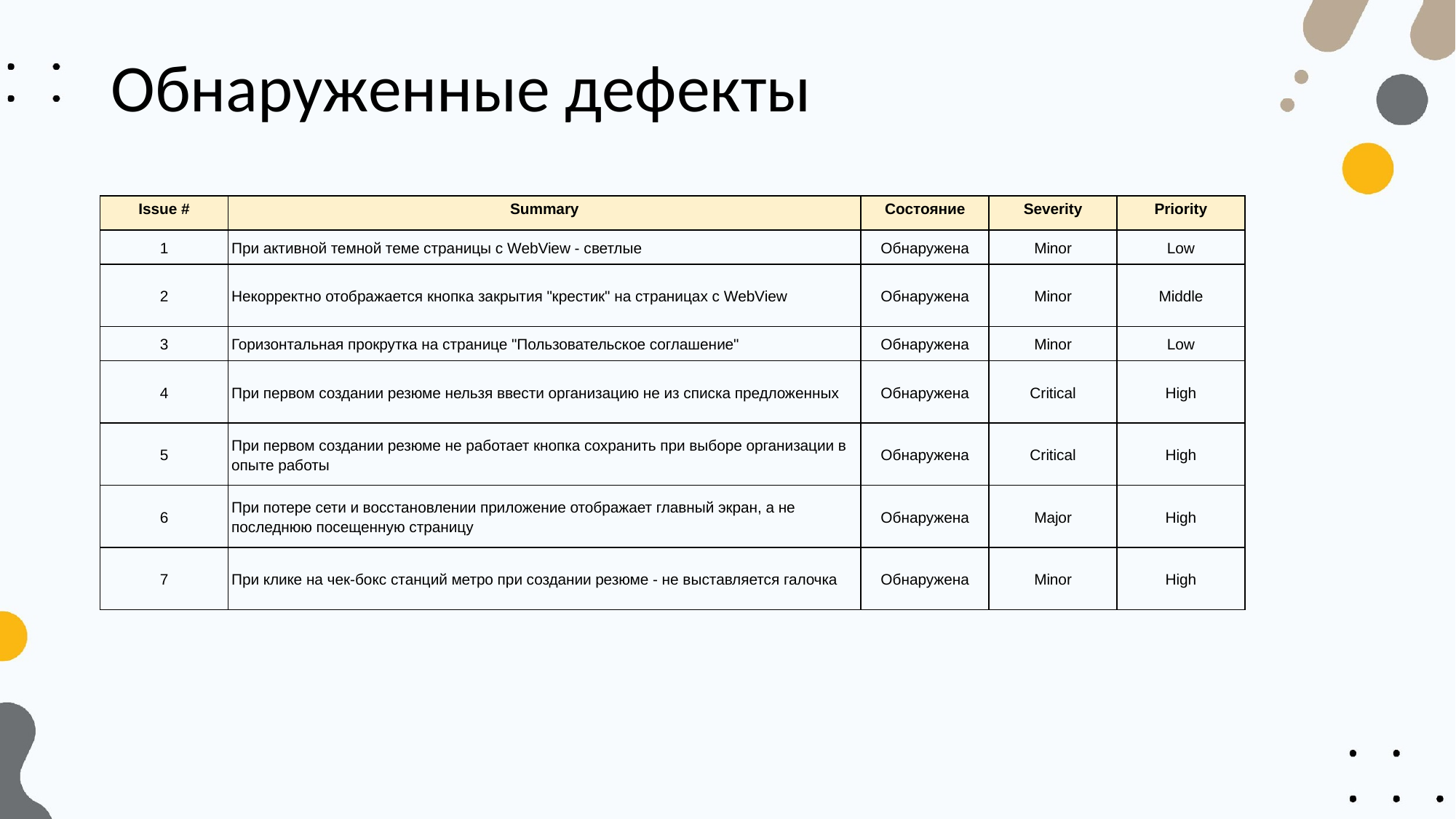

# Обнаруженные дефекты
| Issue # | Summary | Состояние | Severity | Priority |
| --- | --- | --- | --- | --- |
| 1 | При активной темной теме страницы с WebView - светлые | Обнаружена | Minor | Low |
| 2 | Некорректно отображается кнопка закрытия "крестик" на страницах с WebView | Обнаружена | Minor | Middle |
| 3 | Горизонтальная прокрутка на странице "Пользовательское соглашение" | Обнаружена | Minor | Low |
| 4 | При первом создании резюме нельзя ввести организацию не из списка предложенных | Обнаружена | Critical | High |
| 5 | При первом создании резюме не работает кнопка сохранить при выборе организации в опыте работы | Обнаружена | Critical | High |
| 6 | При потере сети и восстановлении приложение отображает главный экран, а не последнюю посещенную страницу | Обнаружена | Major | High |
| 7 | При клике на чек-бокс станций метро при создании резюме - не выставляется галочка | Обнаружена | Minor | High |